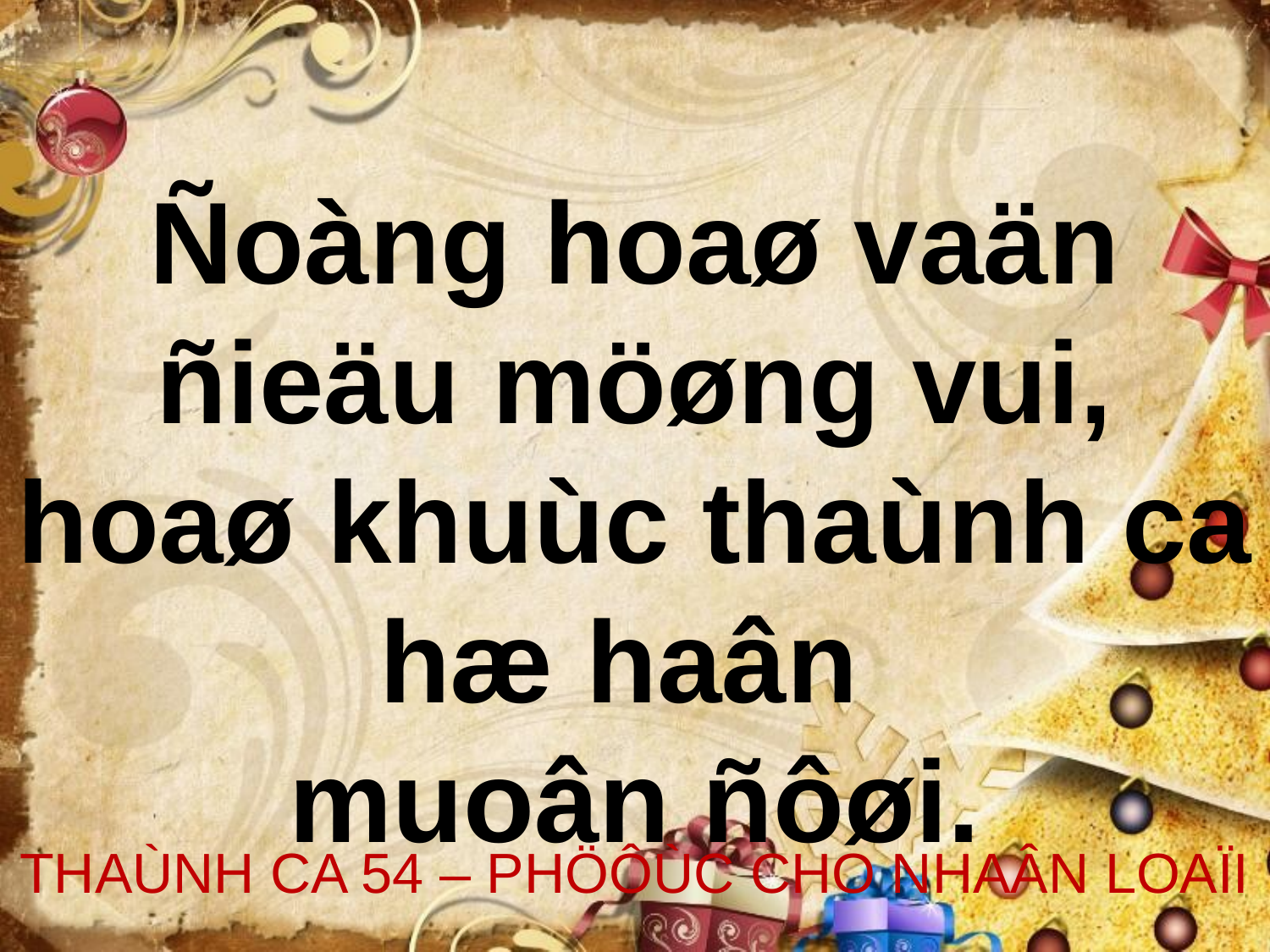

Ñoàng hoaø vaän ñieäu möøng vui, hoaø khuùc thaùnh ca hæ haân
muoân ñôøi.
THAÙNH CA 54 – PHÖÔÙC CHO NHAÂN LOAÏI